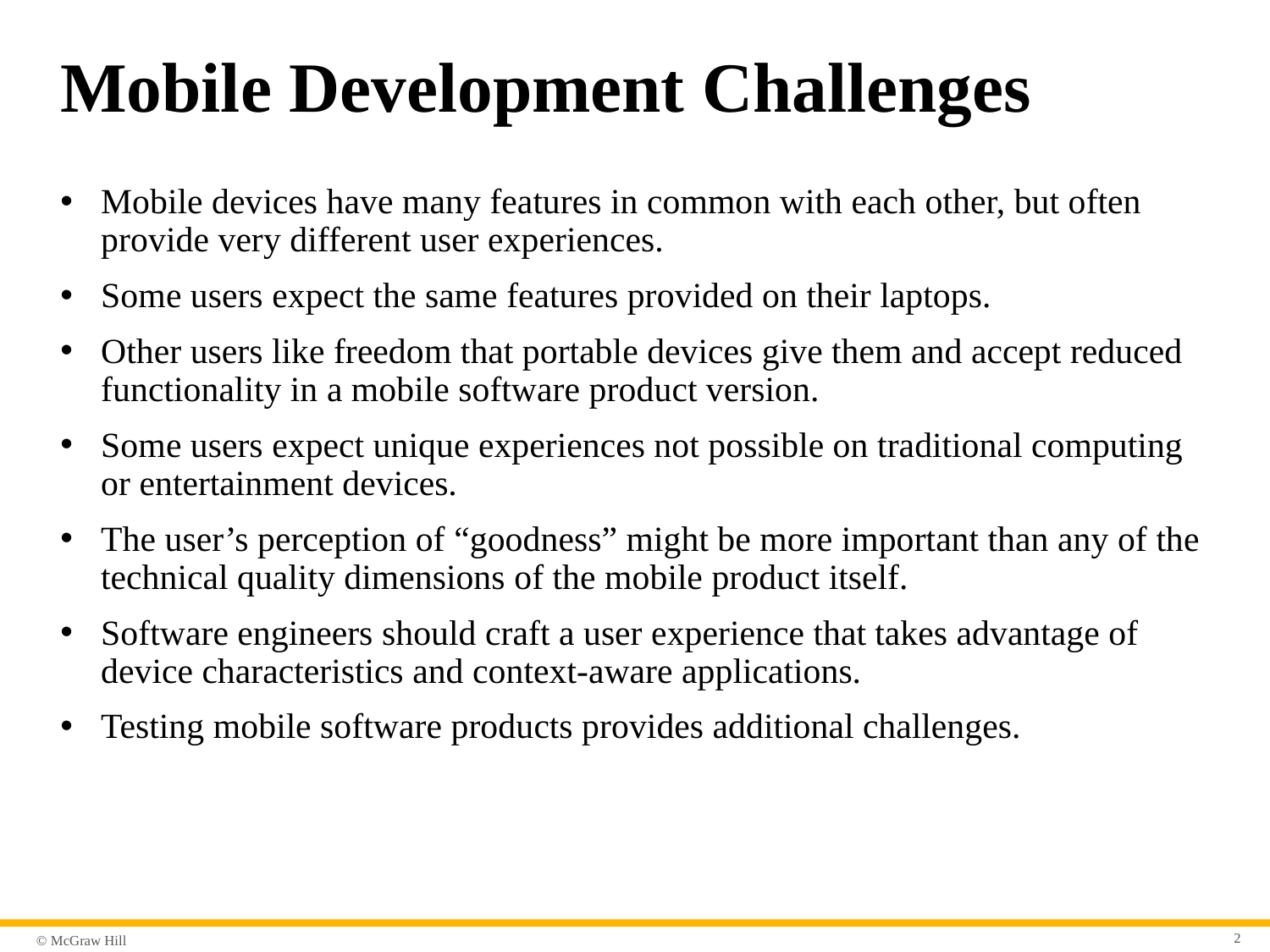

# Mobile Development Challenges
Mobile devices have many features in common with each other, but often provide very different user experiences.
Some users expect the same features provided on their laptops.
Other users like freedom that portable devices give them and accept reduced functionality in a mobile software product version.
Some users expect unique experiences not possible on traditional computing or entertainment devices.
The user’s perception of “goodness” might be more important than any of the technical quality dimensions of the mobile product itself.
Software engineers should craft a user experience that takes advantage of device characteristics and context-aware applications.
Testing mobile software products provides additional challenges.
2